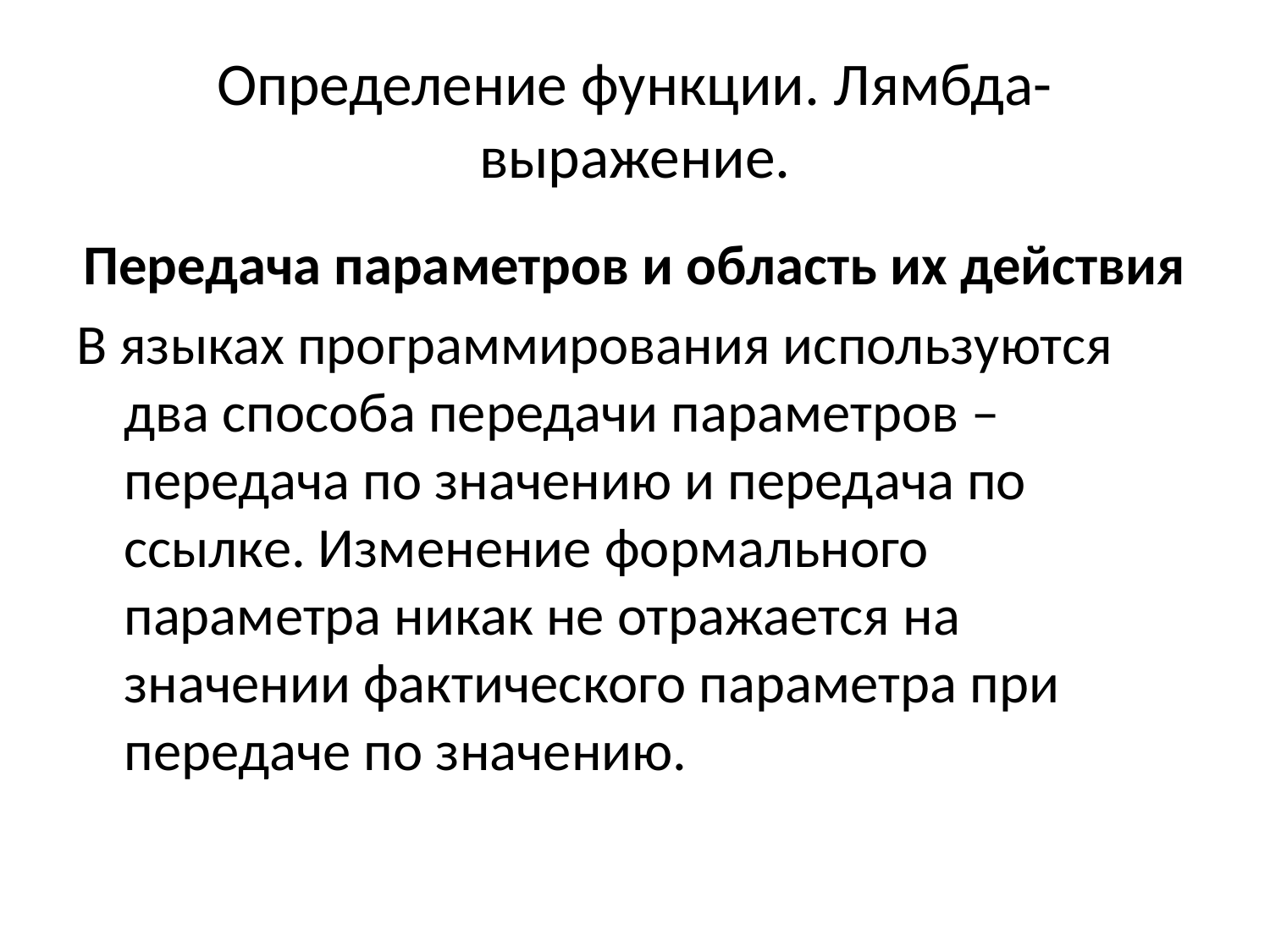

# Определение функции. Лямбда-выражение.
Передача параметров и область их действия
В языках программирования используются два способа передачи параметров – передача по значению и передача по ссылке. Изменение формального параметра никак не отражается на значении фактического параметра при передаче по значению.